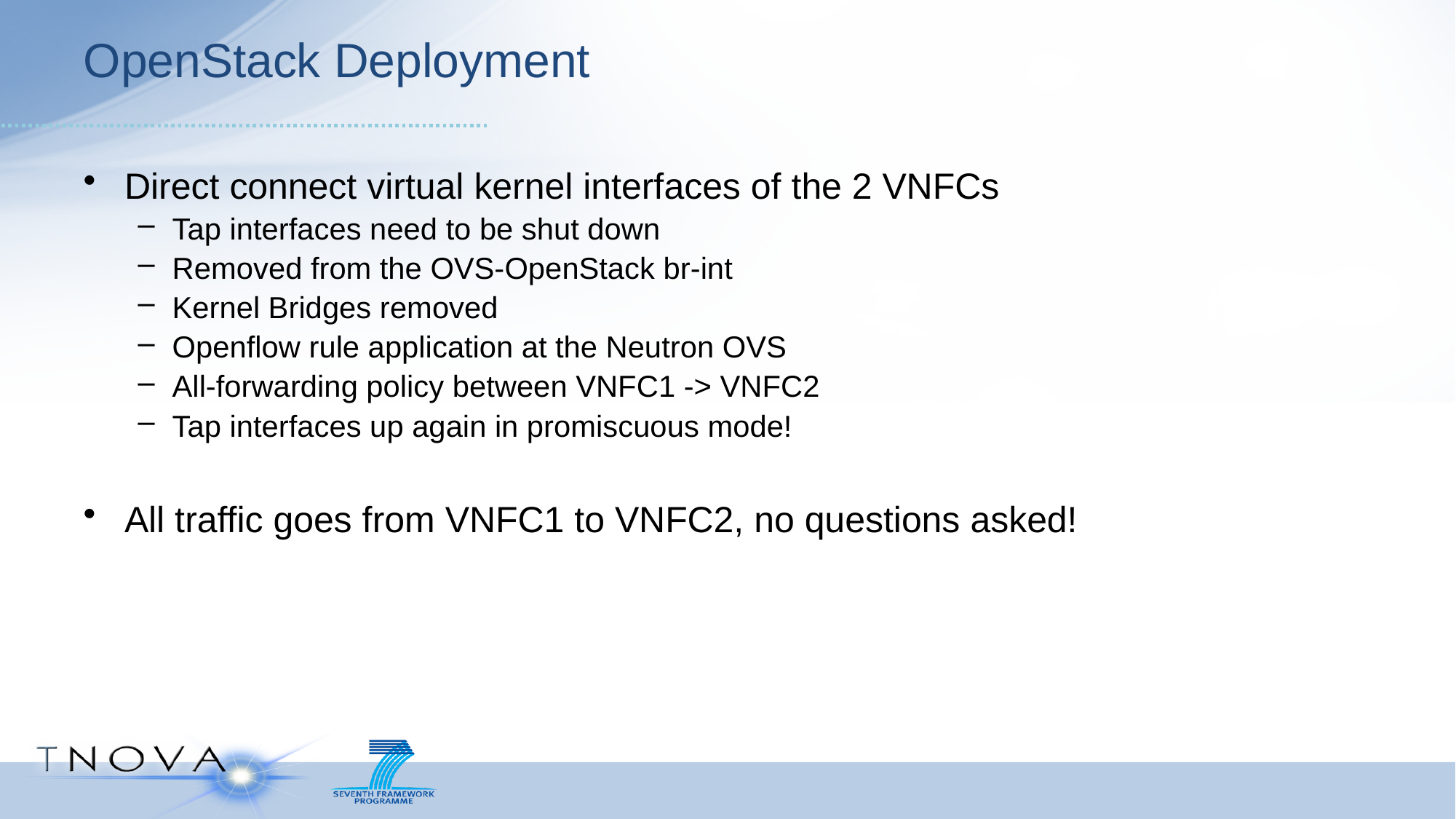

# OpenStack Deployment

Direct connect virtual kernel interfaces of the 2 VNFCs
Tap interfaces need to be shut down
Removed from the OVS-OpenStack br-int
Kernel Bridges removed
Openflow rule application at the Neutron OVS
All-forwarding policy between VNFC1 -> VNFC2
Tap interfaces up again in promiscuous mode!

All traffic goes from VNFC1 to VNFC2, no questions asked!